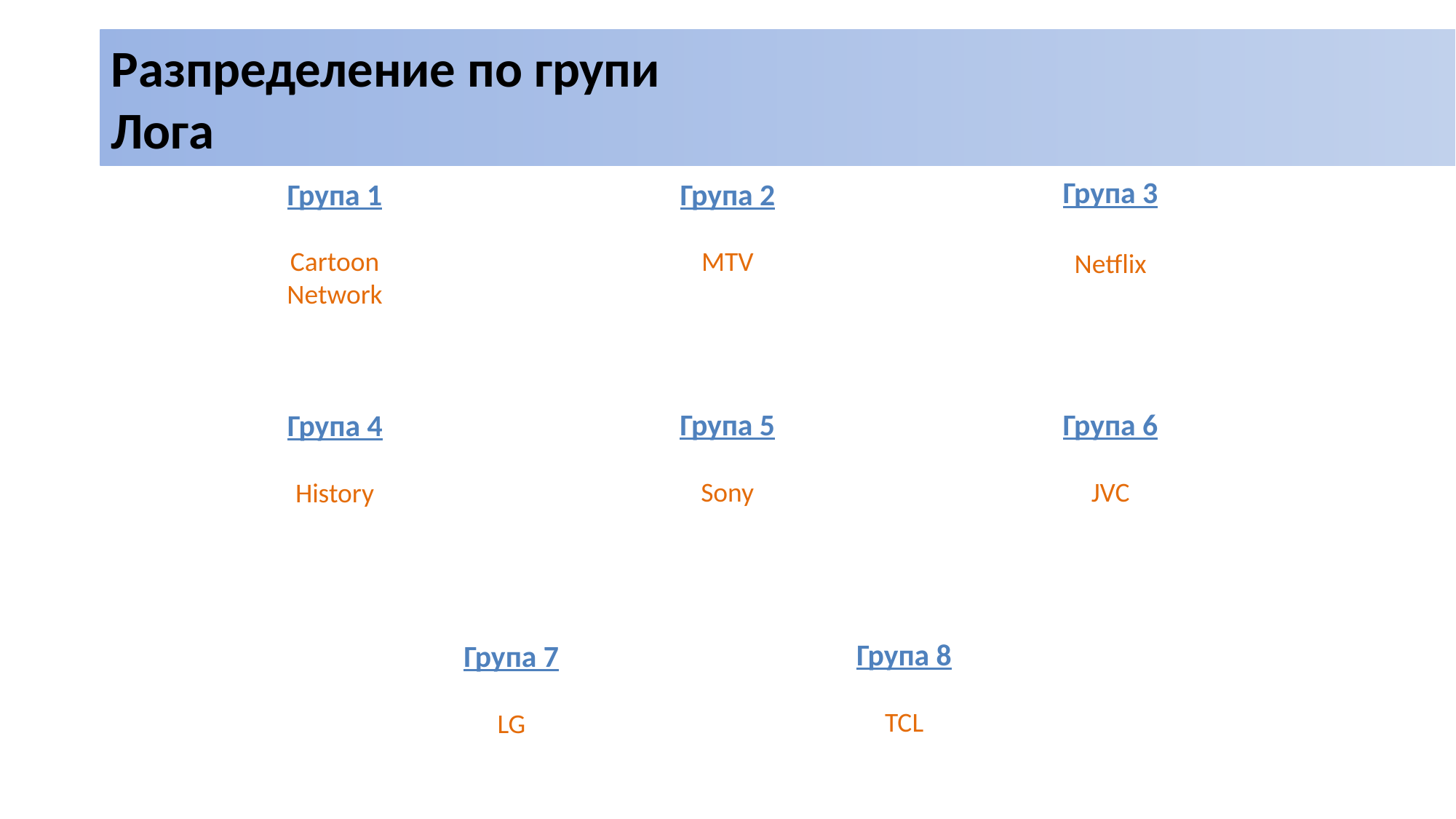

Разпределение по групи
Лога
Група 3

Netflix
Група 1

Cartoon Network
Група 2

MTV
Група 5

Sony
Група 6

JVC
Група 4

History
Група 8

TCL
Група 7

LG